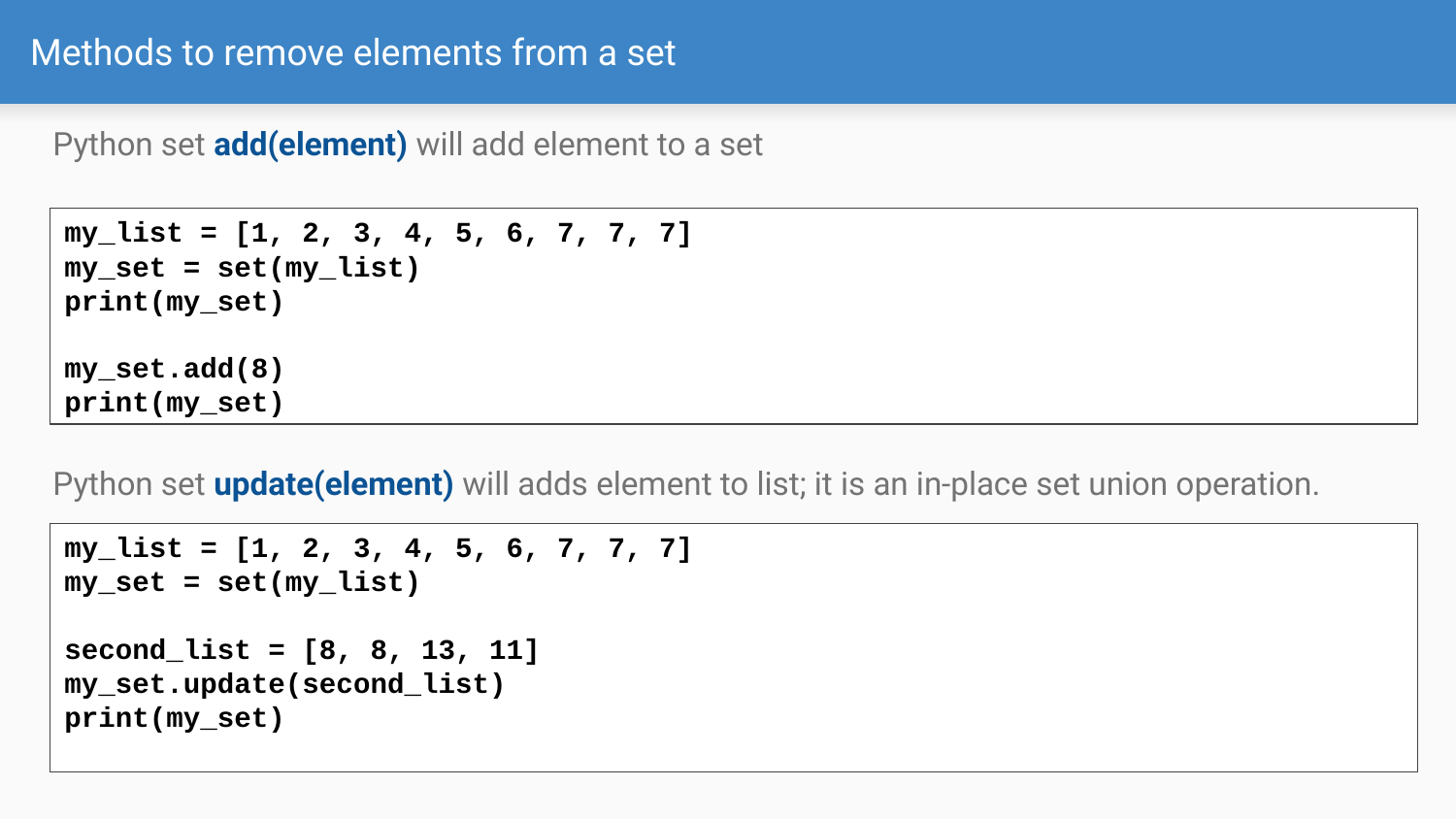

# Methods to remove elements from a set
Python set add(element) will add element to a set

my_list = [1, 2, 3, 4, 5, 6, 7, 7, 7]
my_set = set(my_list)
print(my_set)

my_set.add(8)
print(my_set)

Python set update(element) will adds element to list; it is an in-place set union operation.

my_list = [1, 2, 3, 4, 5, 6, 7, 7, 7]
my_set = set(my_list)

second_list = [8, 8, 13, 11]
my_set.update(second_list)
print(my_set)